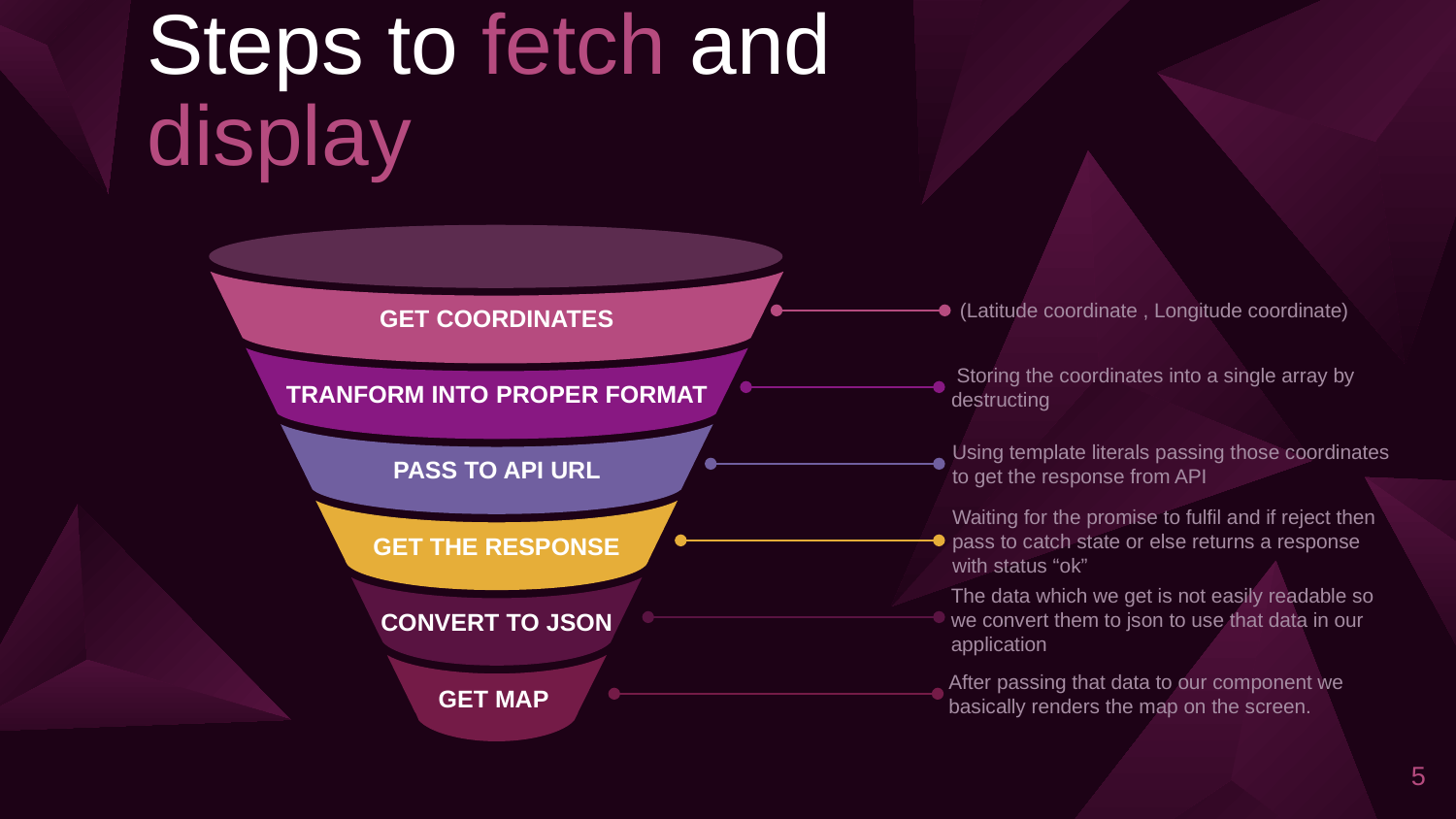

# Steps to fetch and display

GET COORDINATES
TRANFORM INTO PROPER FORMAT
PASS TO API URL
GET THE RESPONSE
CONVERT TO JSON
GET MAP
(Latitude coordinate , Longitude coordinate)
 Storing the coordinates into a single array by destructing
Using template literals passing those coordinates to get the response from API
Waiting for the promise to fulfil and if reject then pass to catch state or else returns a response with status “ok”
The data which we get is not easily readable so we convert them to json to use that data in our application
After passing that data to our component we basically renders the map on the screen.
5